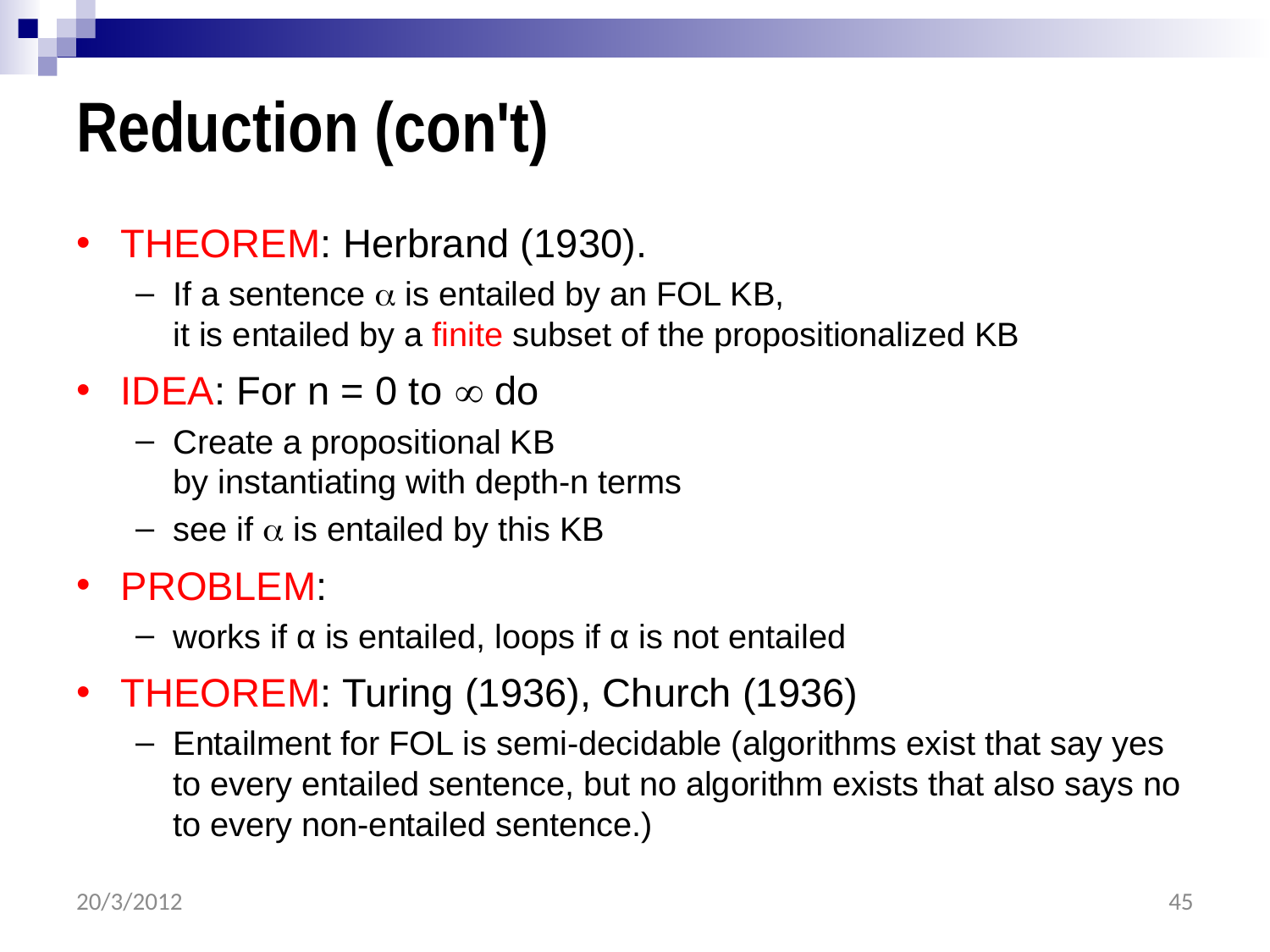

# Reduction (con't)
THEOREM: Herbrand (1930).
If a sentence α is entailed by an FOL KB,
it is entailed by a finite subset of the propositionalized KB
IDEA: For n = 0 to ∞ do
Create a propositional KB
by instantiating with depth-n terms
see if α is entailed by this KB
PROBLEM:
works if α is entailed, loops if α is not entailed
THEOREM: Turing (1936), Church (1936)
Entailment for FOL is semi-decidable (algorithms exist that say yes to every entailed sentence, but no algorithm exists that also says no to every non-entailed sentence.)
20/3/2012
45